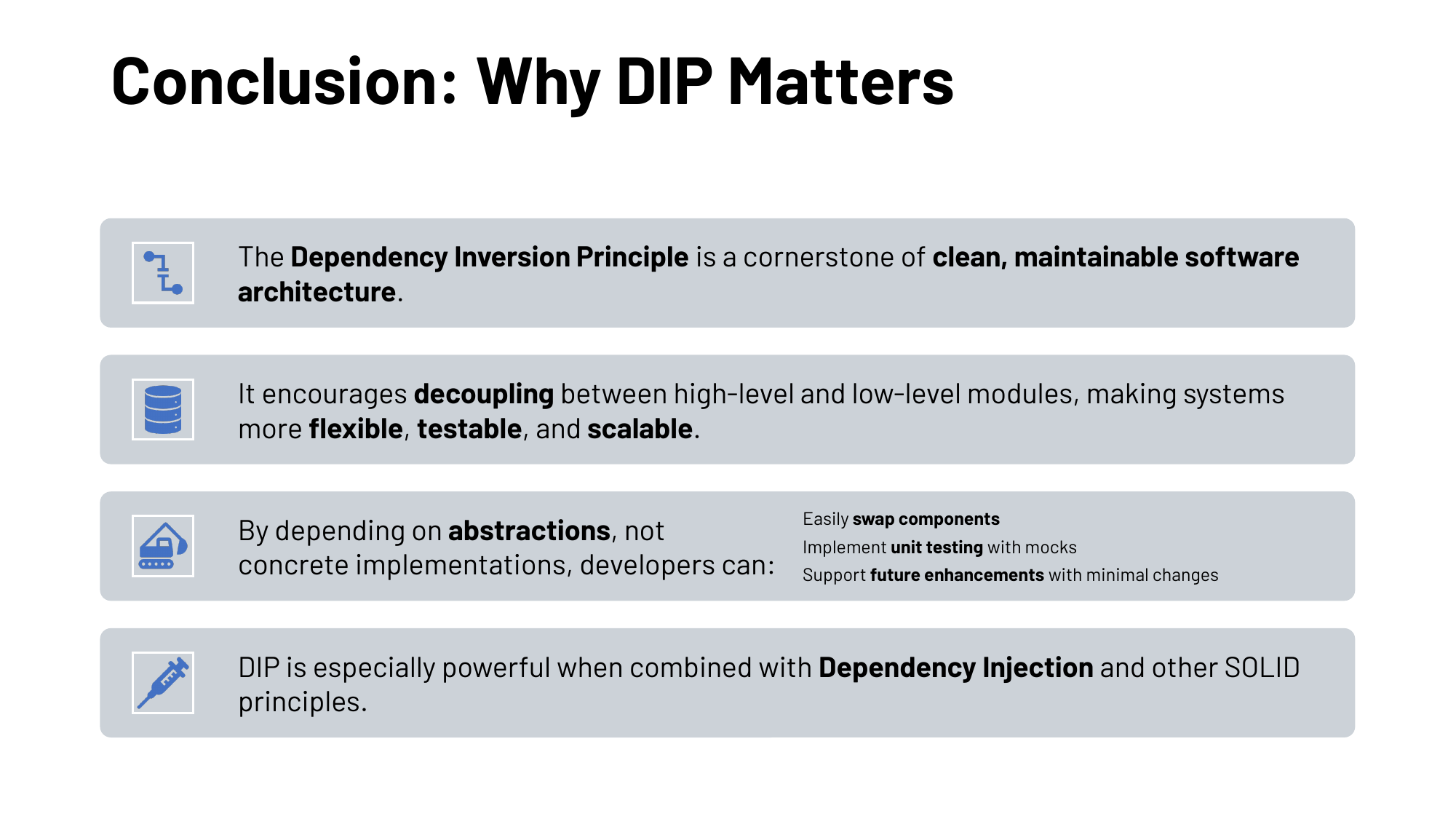

# Conclusion: Why DIP Matters
The Dependency Inversion Principle is a cornerstone of clean, maintainable software architecture.
It encourages decoupling between high-level and low-level modules, making systems more flexible, testable, and scalable.
By depending on abstractions, not concrete implementations, developers can:
Easily swap components
Implement unit testing with mocks
Support future enhancements with minimal changes
DIP is especially powerful when combined with Dependency Injection and other SOLID principles.